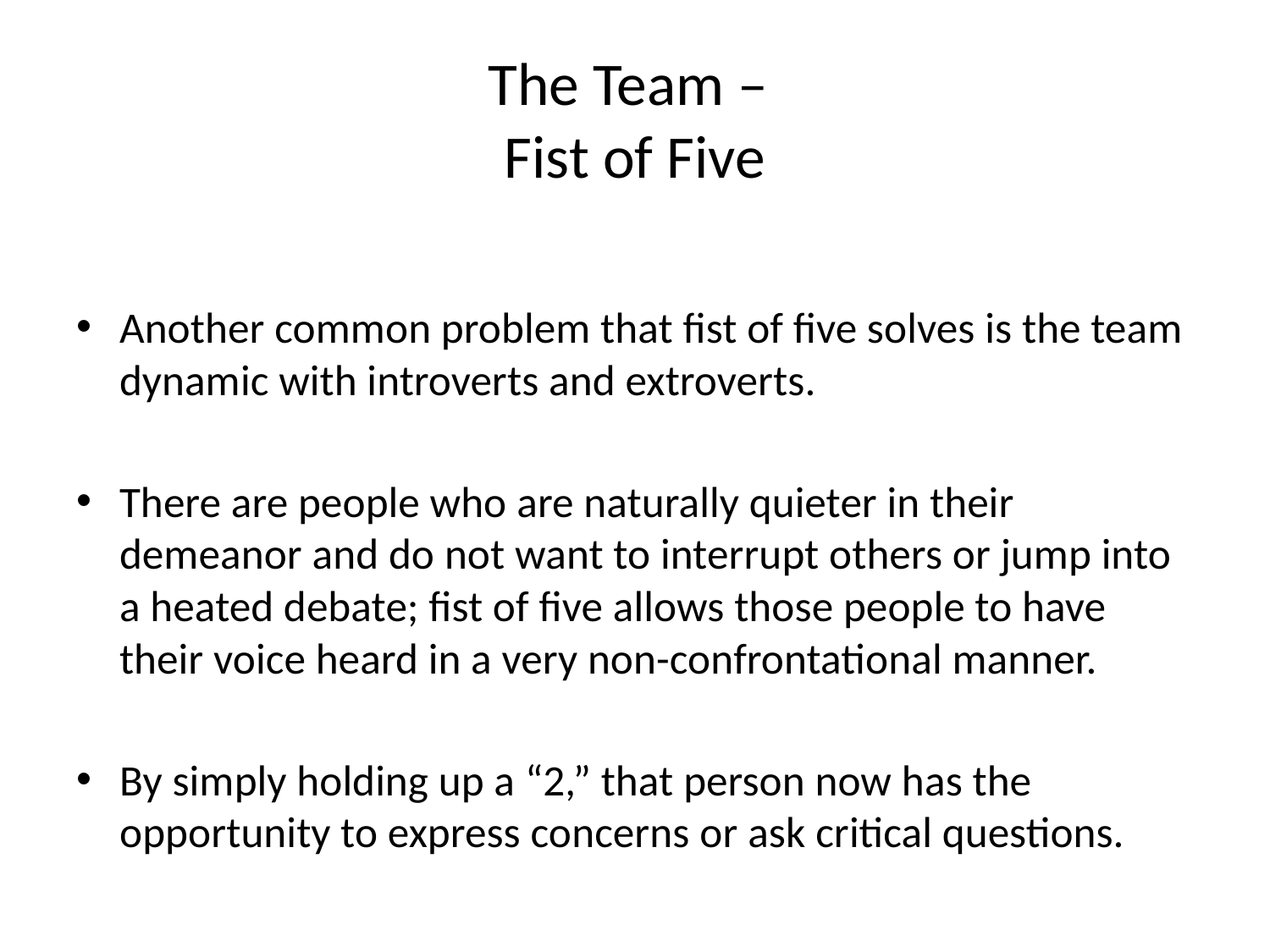

# The Team – Fist of Five

Another common problem that fist of five solves is the team dynamic with introverts and extroverts.

There are people who are naturally quieter in their demeanor and do not want to interrupt others or jump into a heated debate; fist of five allows those people to have their voice heard in a very non-confrontational manner.

By simply holding up a “2,” that person now has the opportunity to express concerns or ask critical questions.